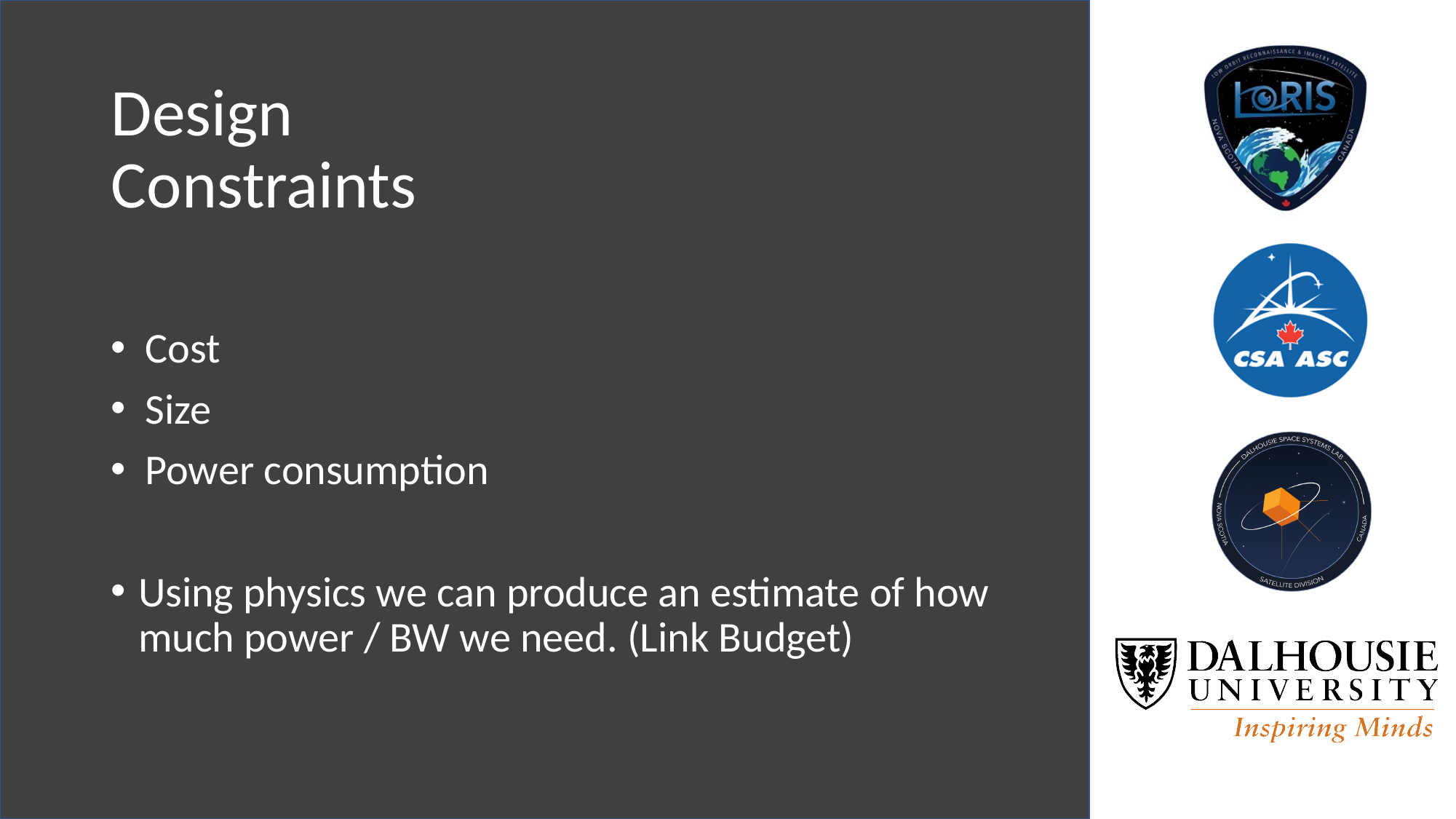

# Design Constraints
Cost
Size
Power consumption

Using physics we can produce an estimate of how much power / BW we need. (Link Budget)